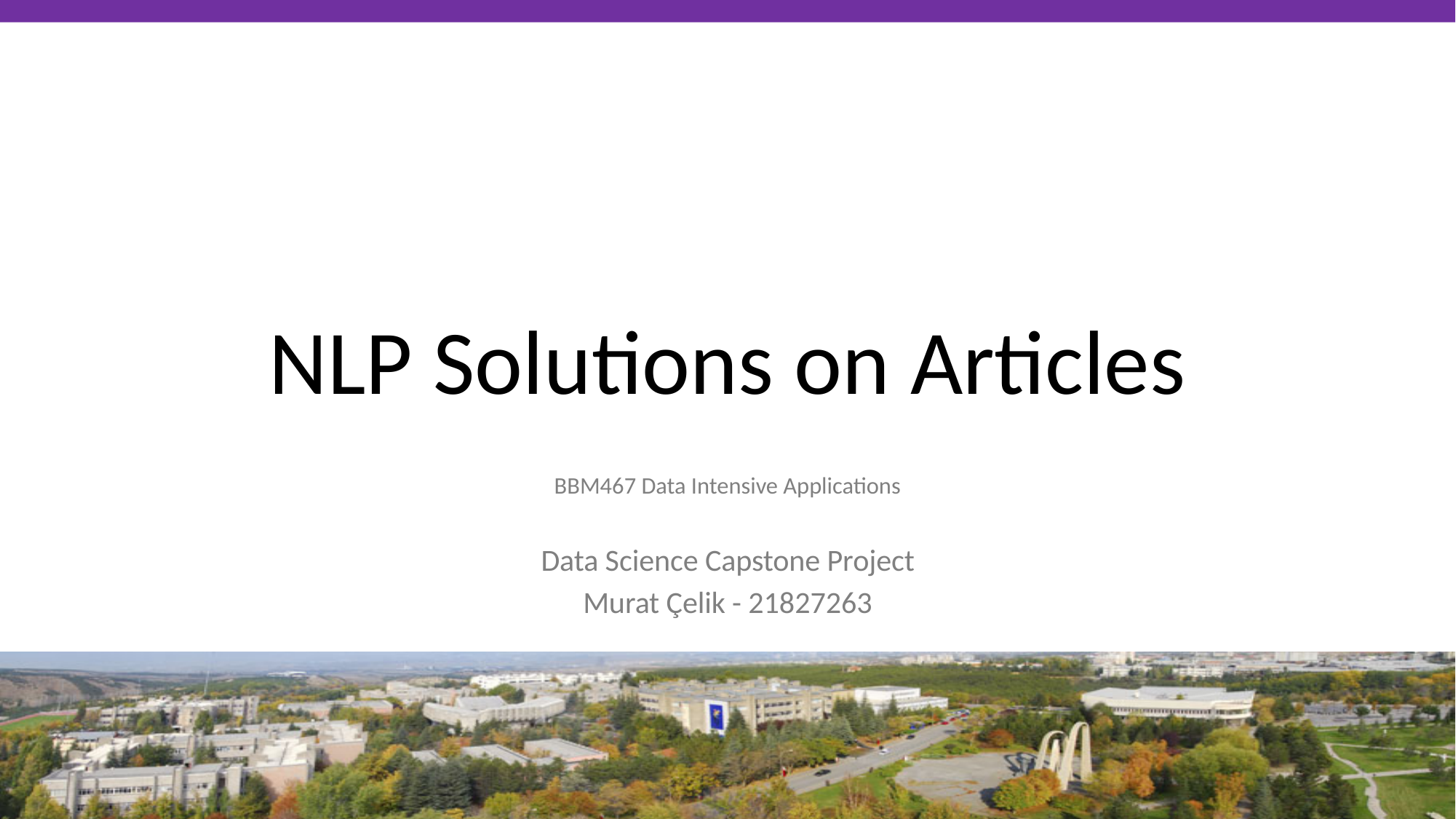

# NLP Solutions on Articles

BBM467 Data Intensive Applications

Data Science Capstone Project
Murat Çelik - 21827263